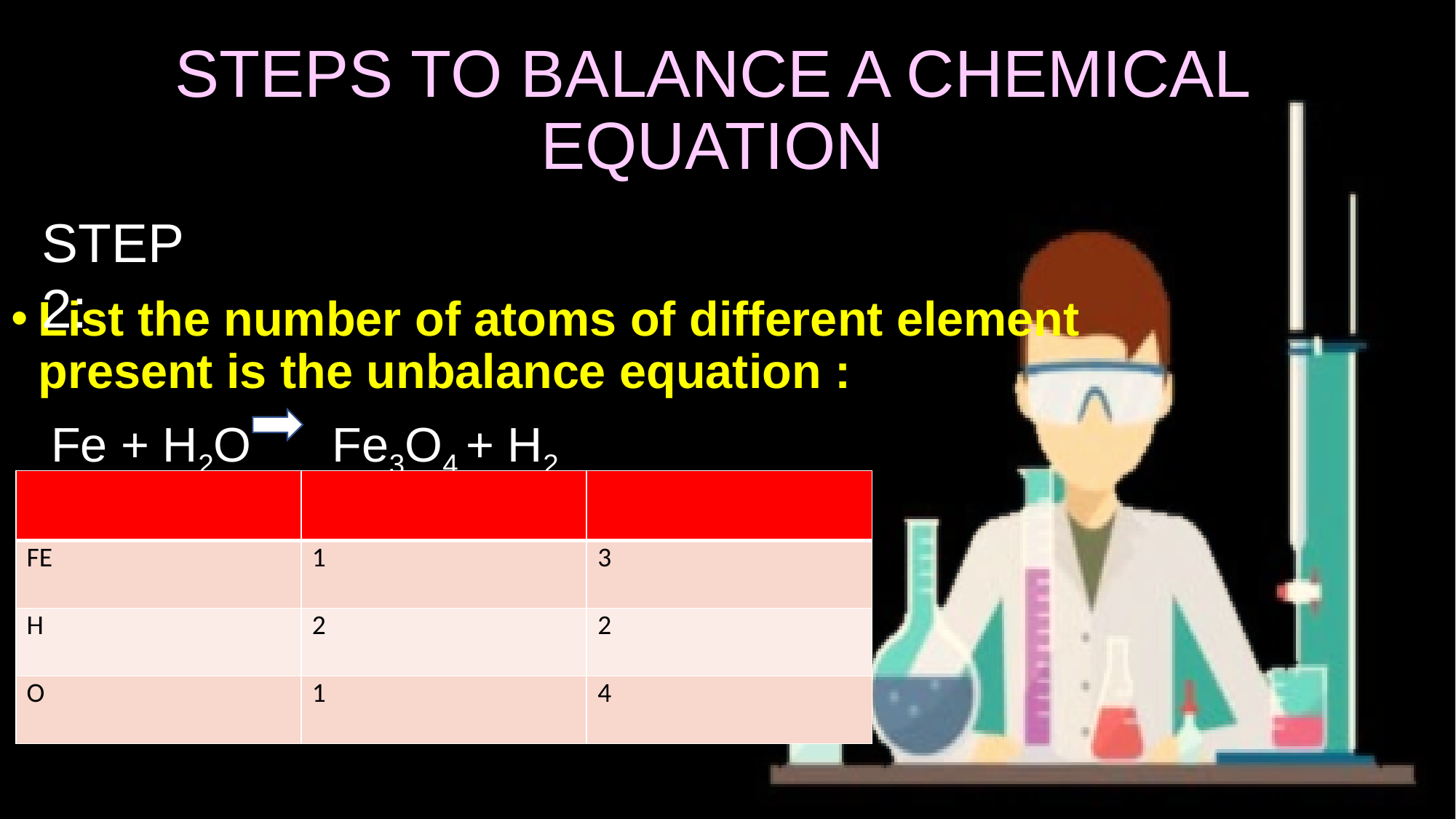

# STEPS TO BALANCE A CHEMICAL EQUATION

List the number of atoms of different element present is the unbalance equation :
   Fe + H2O      Fe3O4 + H2
 +H2

STEP 2:

|  |  |  |
| --- | --- | --- |
| FE | 1 | 3 |
| H | 2 | 2 |
| O | 1 | 4 |